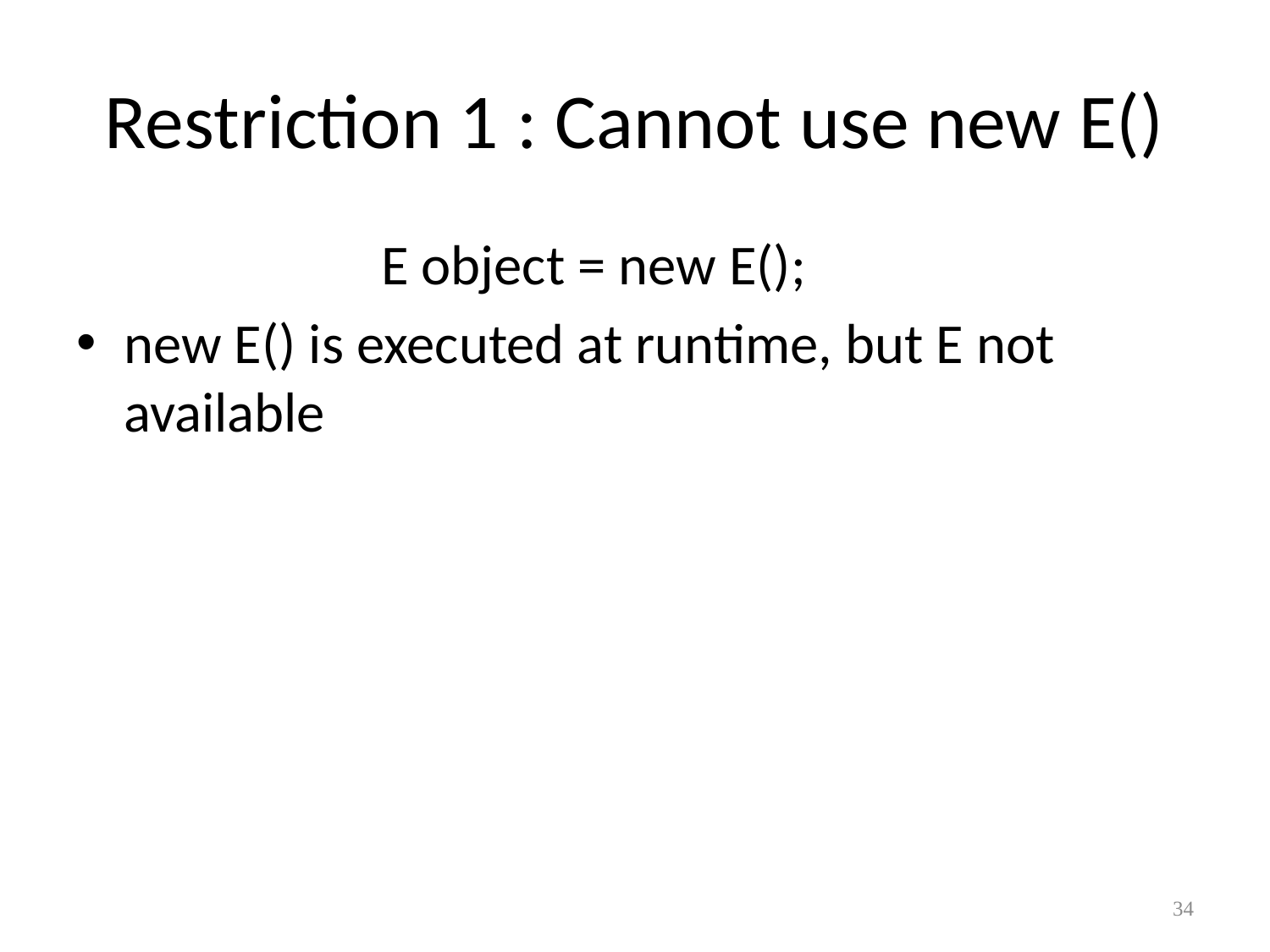

# Restriction 1 : Cannot use new E()
                        E object = new E();
new E() is executed at runtime, but E not available

34